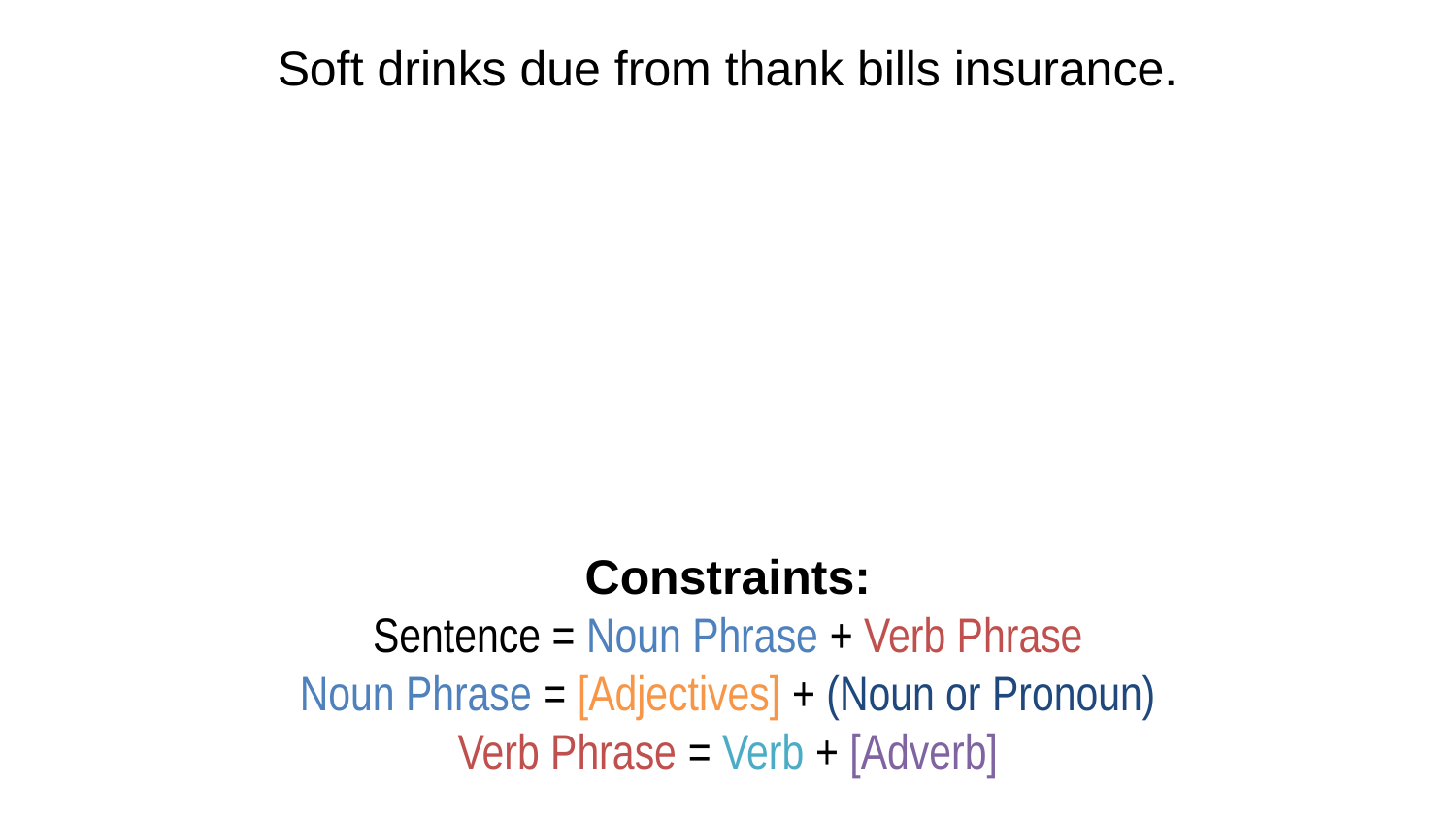

Soft drinks due from thank bills insurance.
Constraints:
Sentence = Noun Phrase + Verb Phrase
Noun Phrase = [Adjectives] + (Noun or Pronoun)
Verb Phrase = Verb + [Adverb]